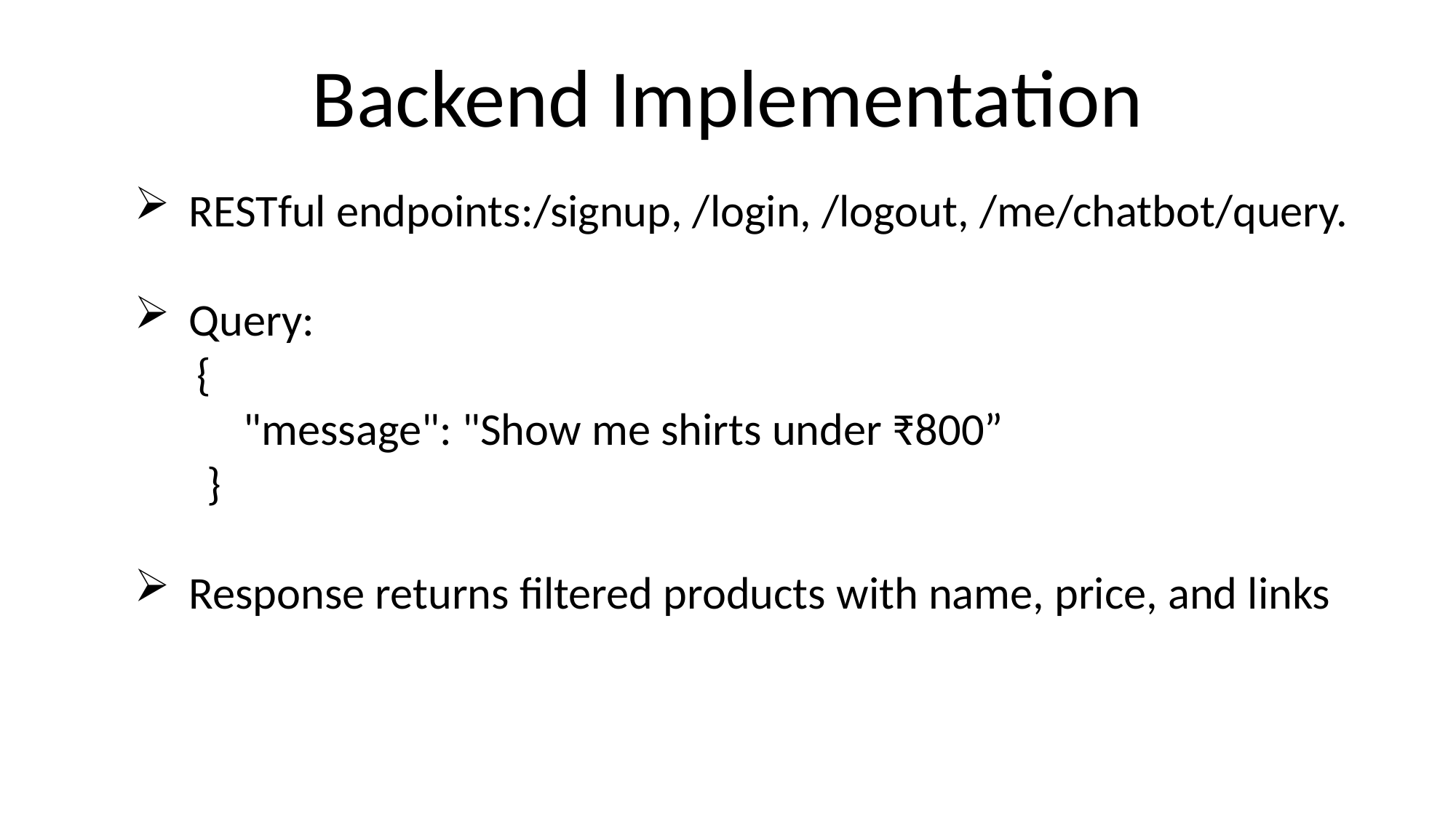

# Backend Implementation
RESTful endpoints:/signup, /login, /logout, /me/chatbot/query.

Query:
      {
	"message": "Show me shirts under ₹800”
       }

Response returns filtered products with name, price, and links